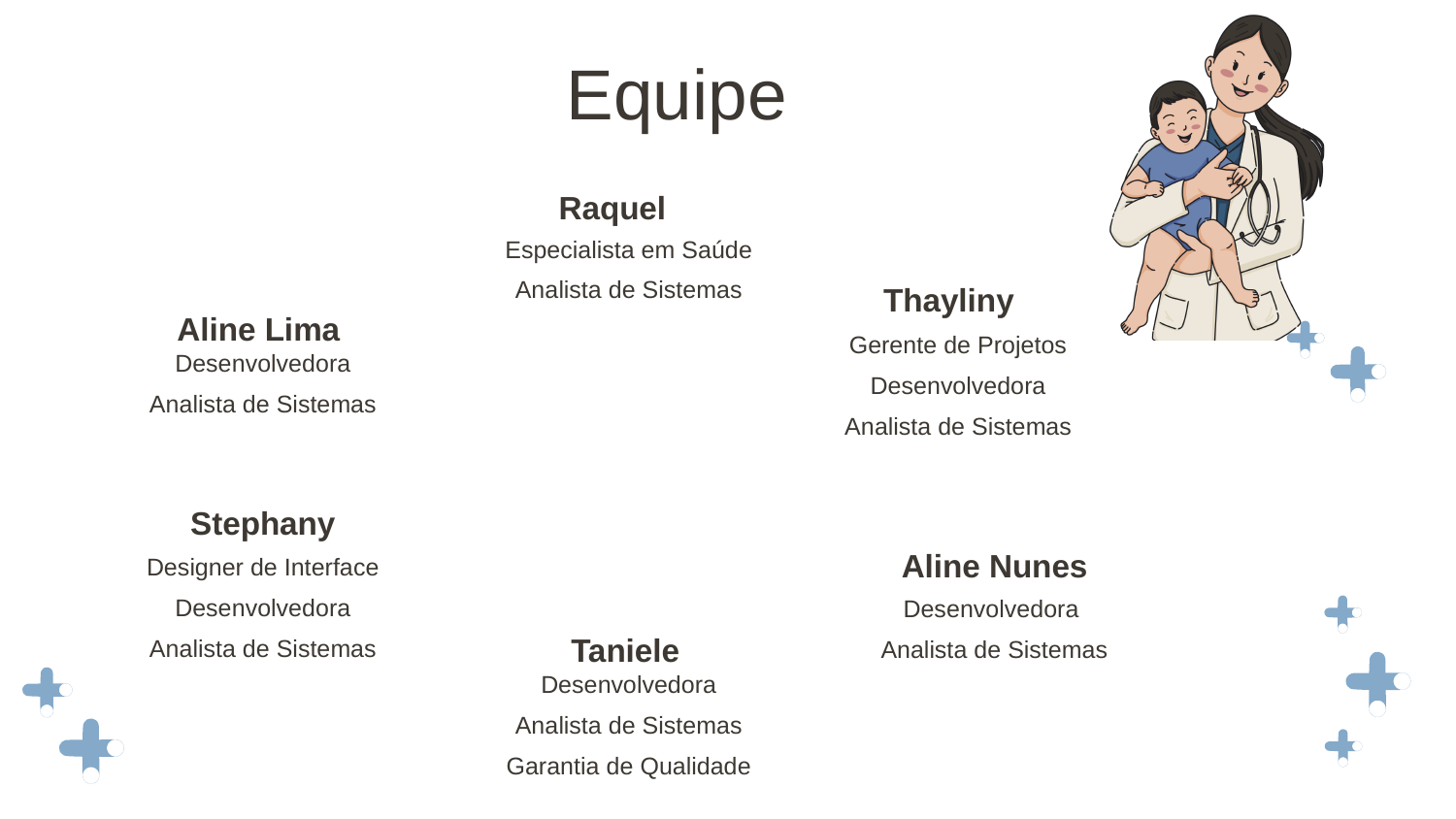

Equipe
Raquel
Especialista em Saúde
Analista de Sistemas
Thayliny
Aline Lima
Gerente de Projetos
Desenvolvedora
Analista de Sistemas

Desenvolvedora
Analista de Sistemas

Stephany

Aline Nunes
Designer de Interface
Desenvolvedora
Analista de Sistemas
Desenvolvedora
Analista de Sistemas

Taniele

Desenvolvedora
Analista de Sistemas
Garantia de Qualidade